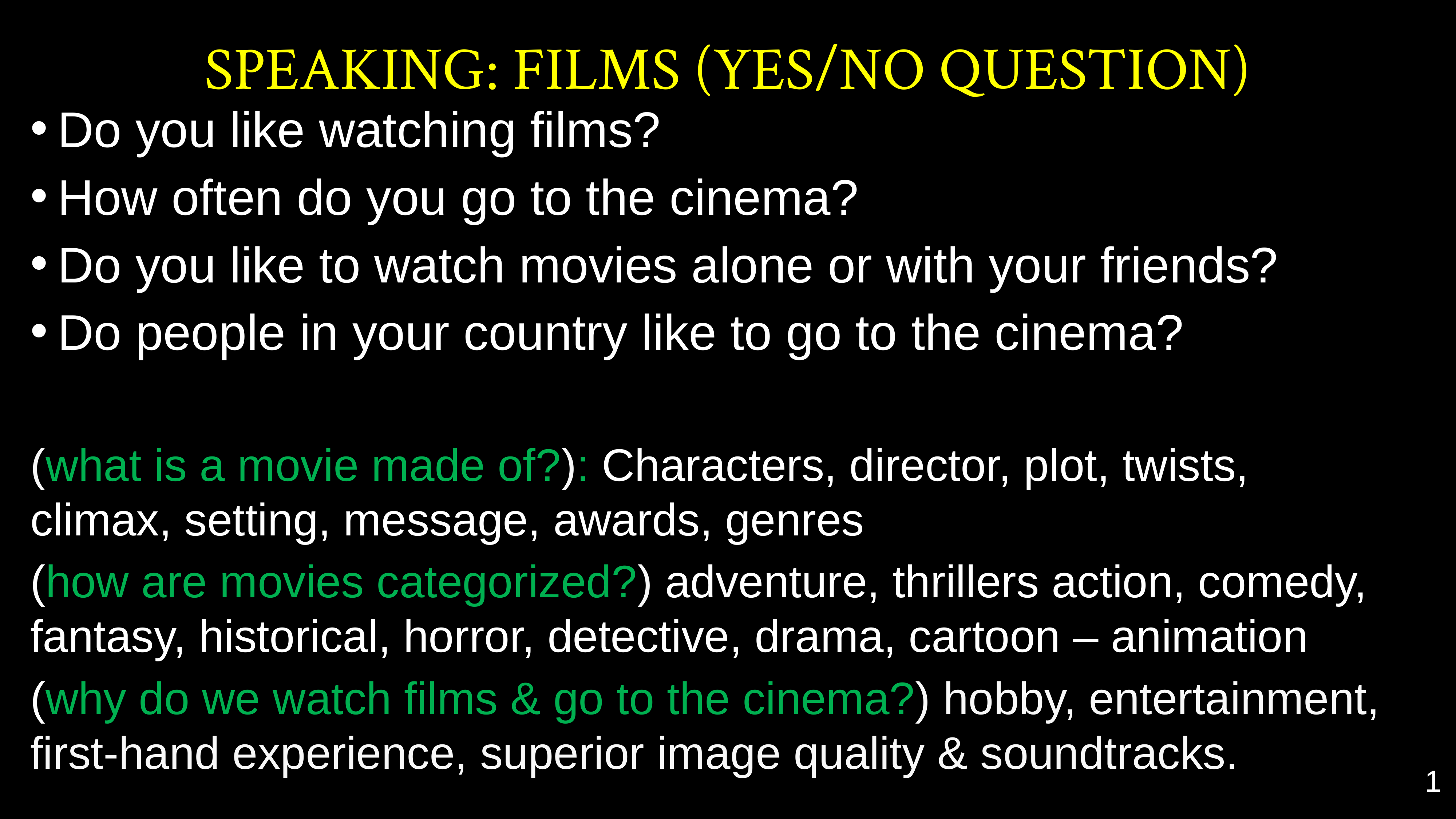

# SPEAKING: FILMS (YES/NO QUESTION)
Do you like watching films?
How often do you go to the cinema?
Do you like to watch movies alone or with your friends?
Do people in your country like to go to the cinema?

(what is a movie made of?): Characters, director, plot, twists, climax, setting, message, awards, genres
(how are movies categorized?) adventure, thrillers action, comedy, fantasy, historical, horror, detective, drama, cartoon – animation
(why do we watch films & go to the cinema?) hobby, entertainment, first-hand experience, superior image quality & soundtracks.
1